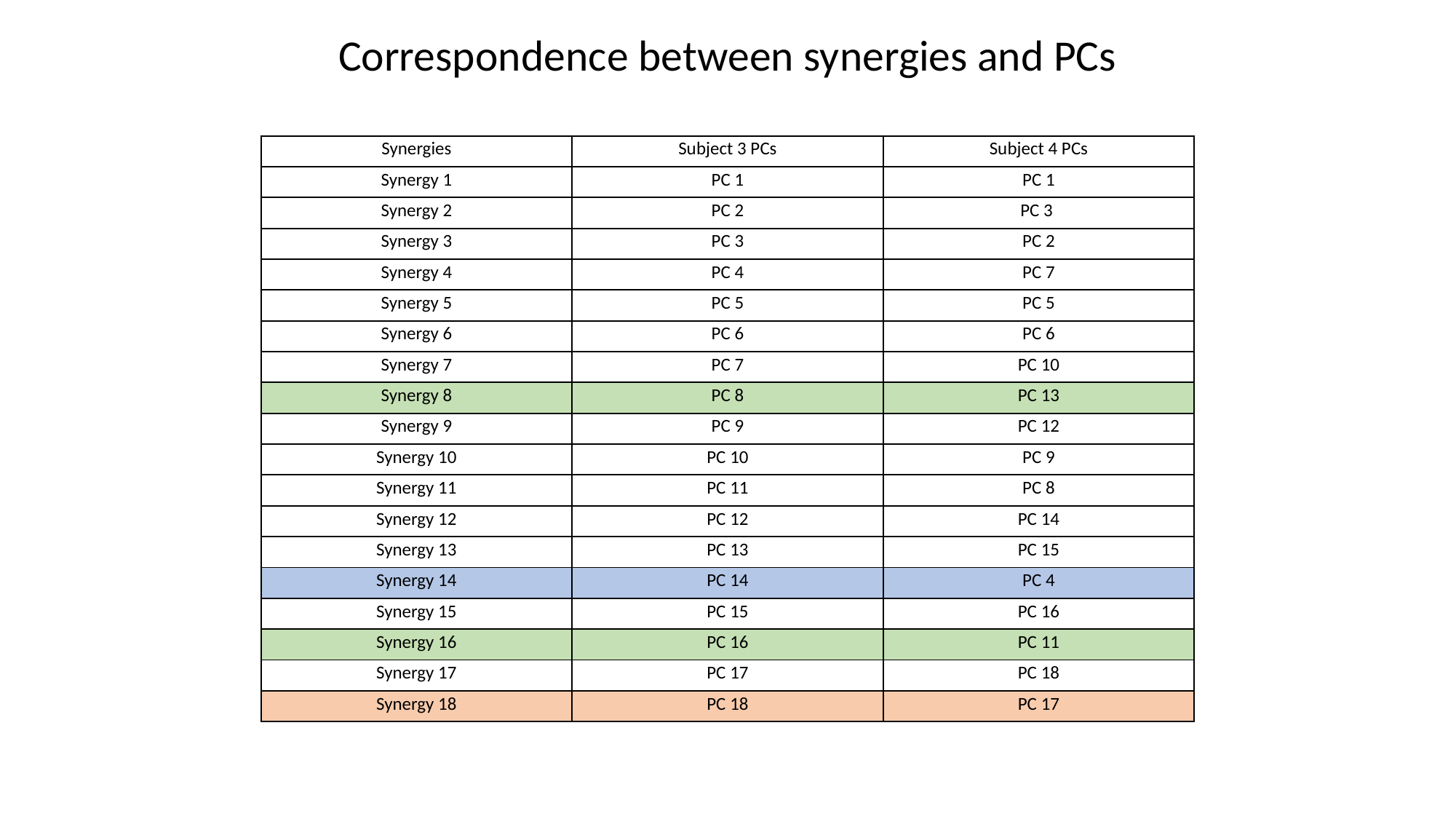

# Correspondence between synergies and PCs
| Synergies | Subject 3 PCs | Subject 4 PCs |
| --- | --- | --- |
| Synergy 1 | PC 1 | PC 1 |
| Synergy 2 | PC 2 | PC 3 |
| Synergy 3 | PC 3 | PC 2 |
| Synergy 4 | PC 4 | PC 7 |
| Synergy 5 | PC 5 | PC 5 |
| Synergy 6 | PC 6 | PC 6 |
| Synergy 7 | PC 7 | PC 10 |
| Synergy 8 | PC 8 | PC 13 |
| Synergy 9 | PC 9 | PC 12 |
| Synergy 10 | PC 10 | PC 9 |
| Synergy 11 | PC 11 | PC 8 |
| Synergy 12 | PC 12 | PC 14 |
| Synergy 13 | PC 13 | PC 15 |
| Synergy 14 | PC 14 | PC 4 |
| Synergy 15 | PC 15 | PC 16 |
| Synergy 16 | PC 16 | PC 11 |
| Synergy 17 | PC 17 | PC 18 |
| Synergy 18 | PC 18 | PC 17 |